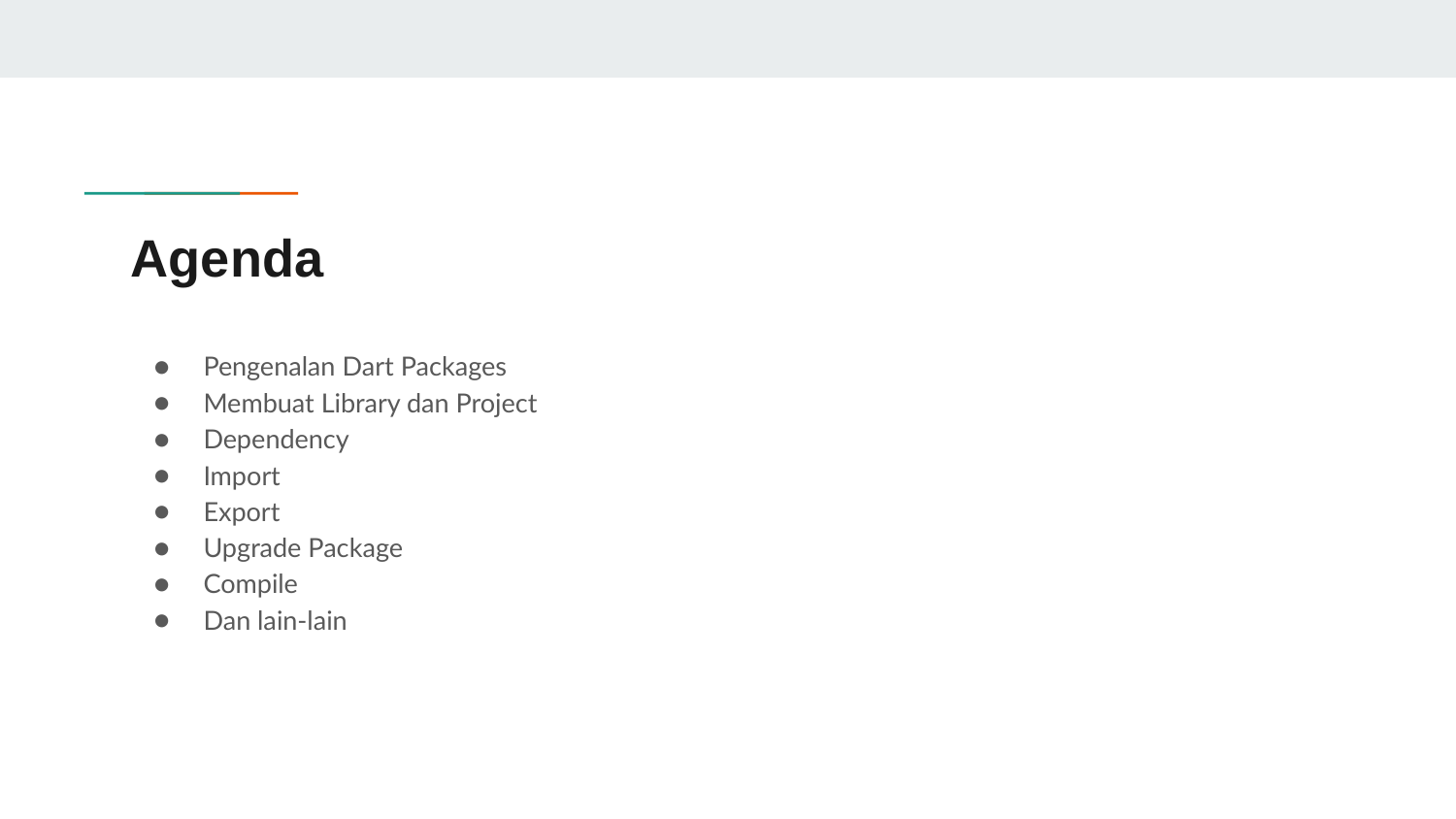

# Agenda
Pengenalan Dart Packages
Membuat Library dan Project
Dependency
Import
Export
Upgrade Package
Compile
Dan lain-lain